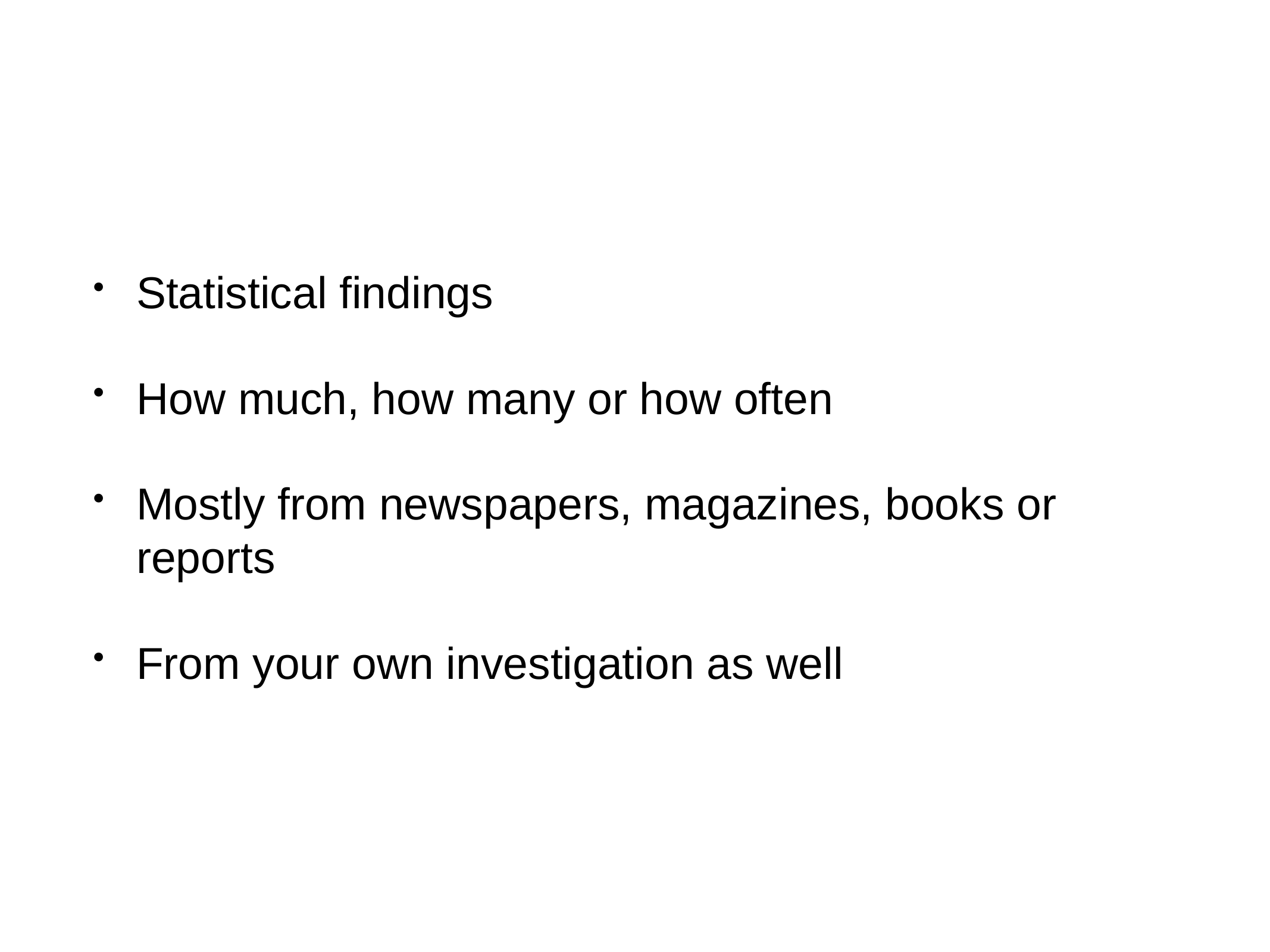

Statistical findings
How much, how many or how often
Mostly from newspapers, magazines, books or reports
From your own investigation as well